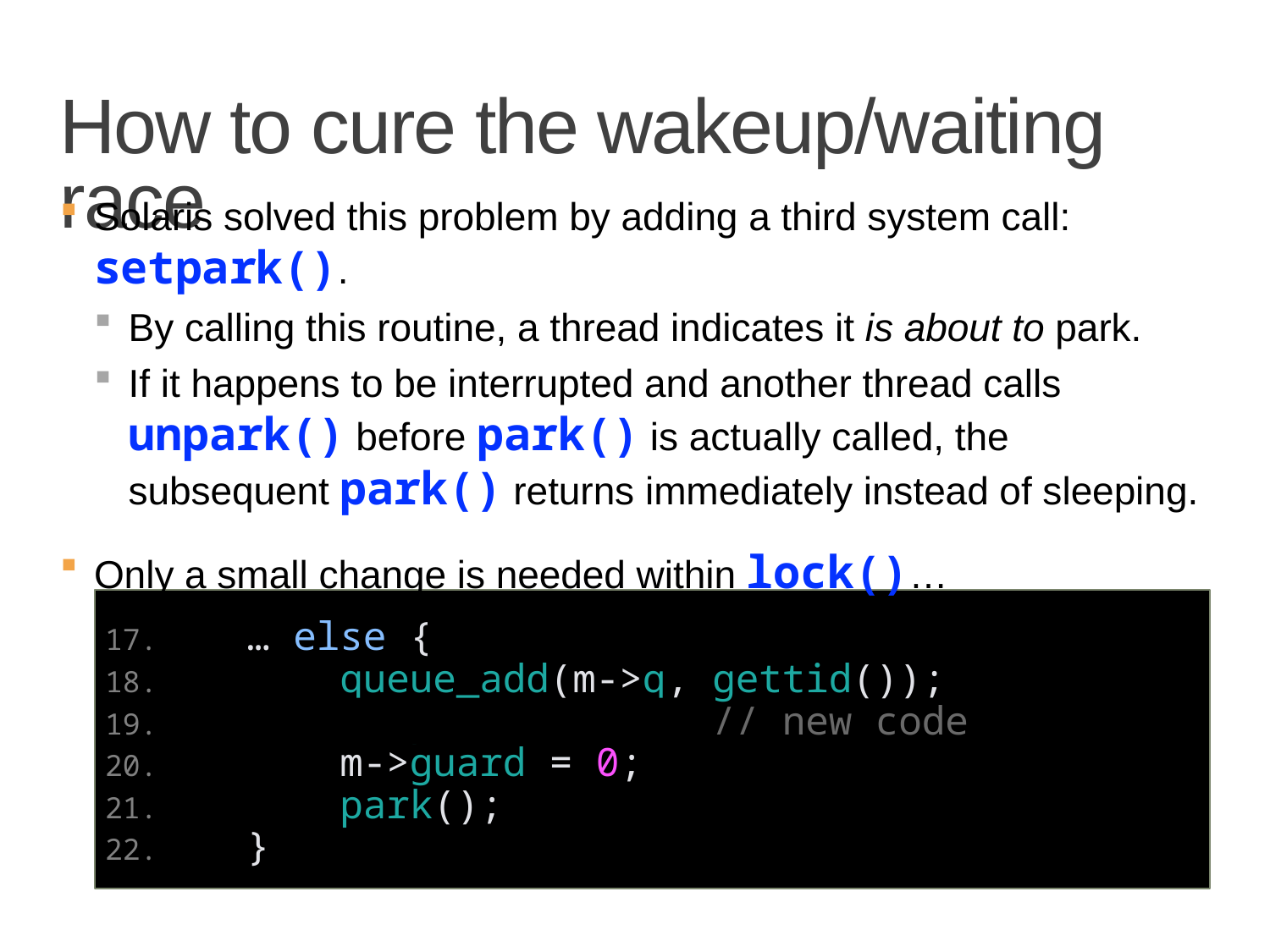

# How to cure the wakeup/waiting race
Solaris solved this problem by adding a third system call: setpark().
By calling this routine, a thread indicates it is about to park.
If it happens to be interrupted and another thread calls unpark() before park() is actually called, the subsequent park() returns immediately instead of sleeping.
Only a small change is needed within lock()…
    … else {
        queue_add(m->q, gettid());
        setpark();      // new code
        m->guard = 0;
        park();
    }